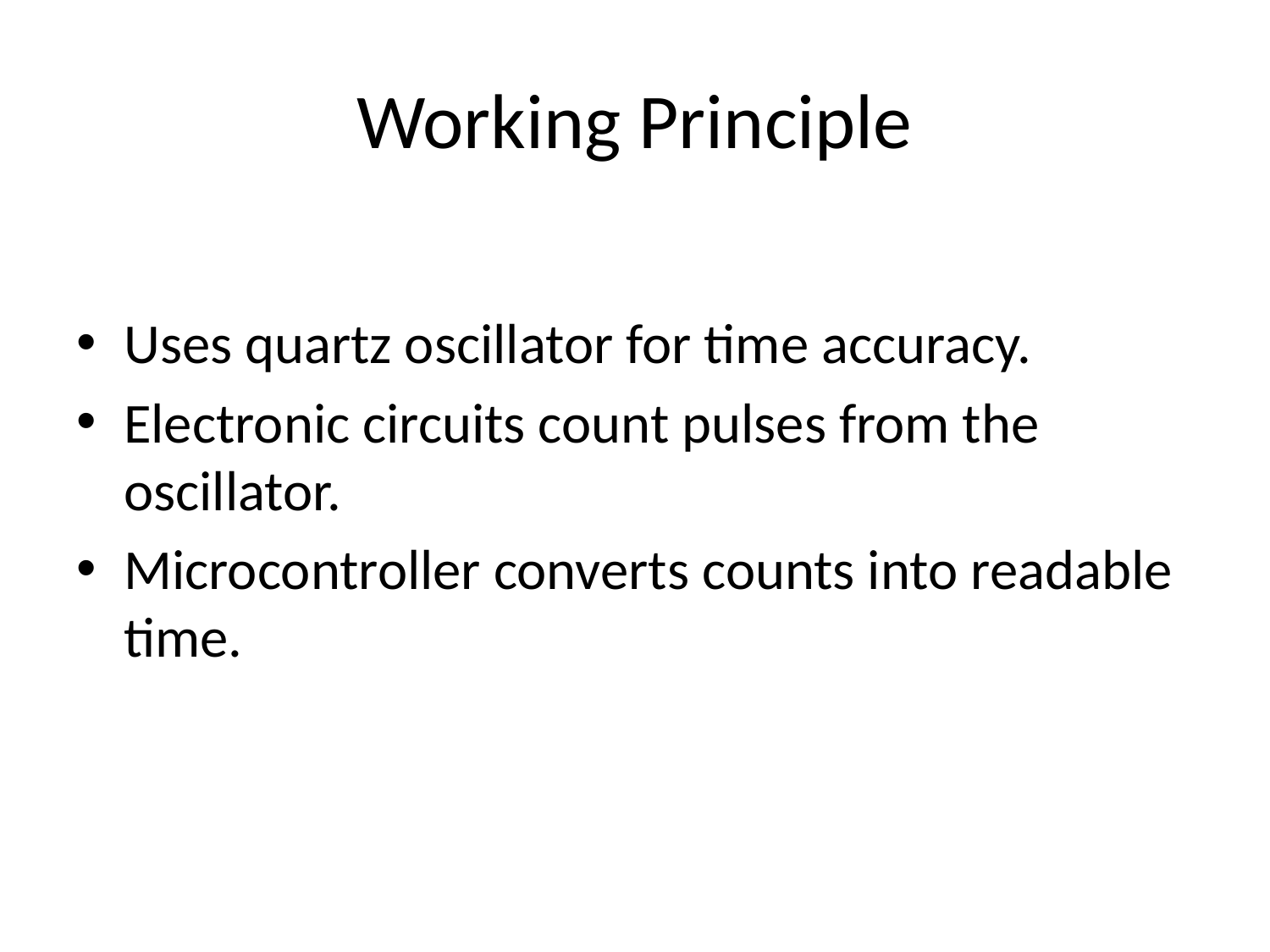

# Working Principle

Uses quartz oscillator for time accuracy.
Electronic circuits count pulses from the oscillator.
Microcontroller converts counts into readable time.